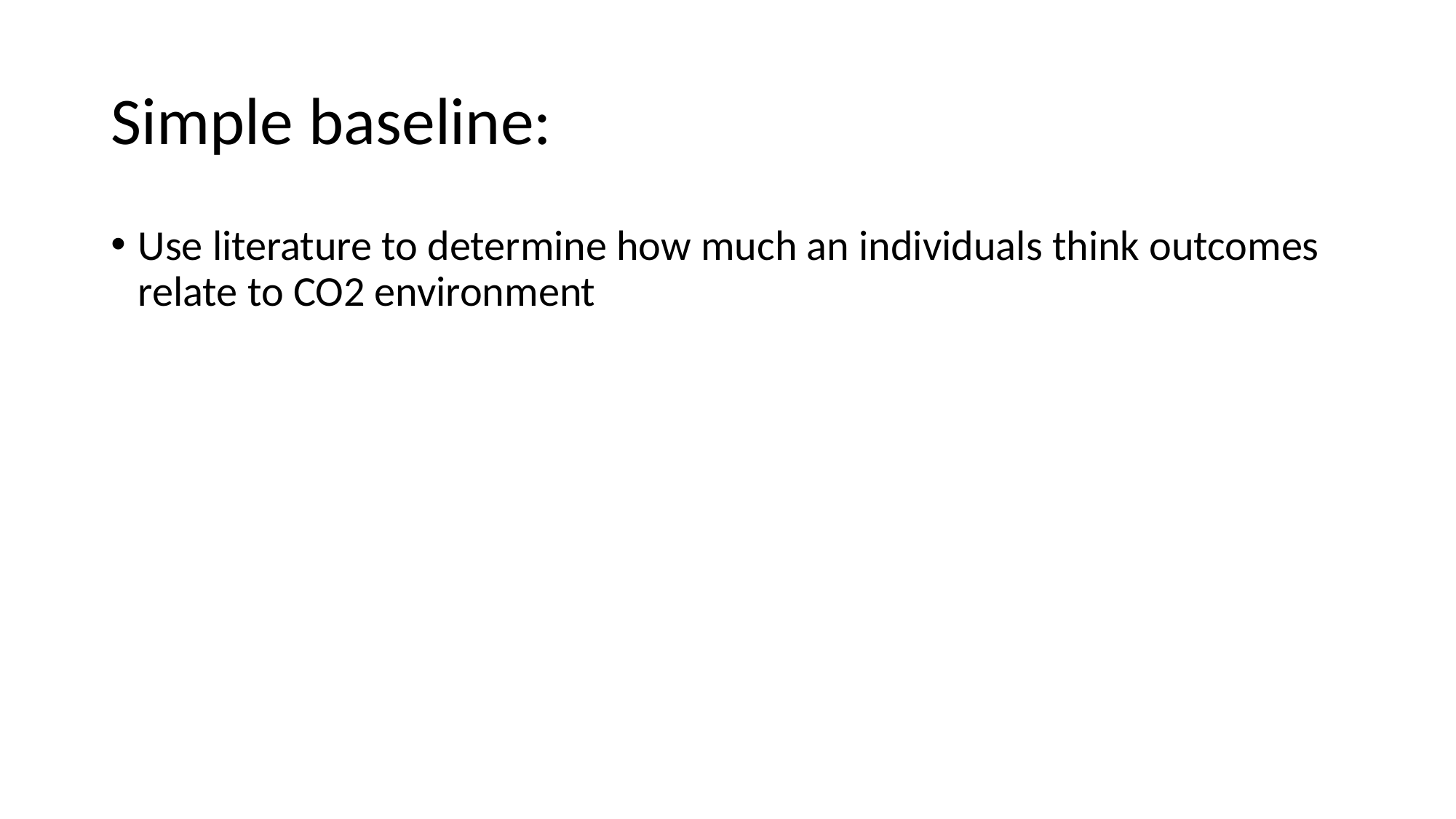

# Simple baseline:
Use literature to determine how much an individuals think outcomes relate to CO2 environment